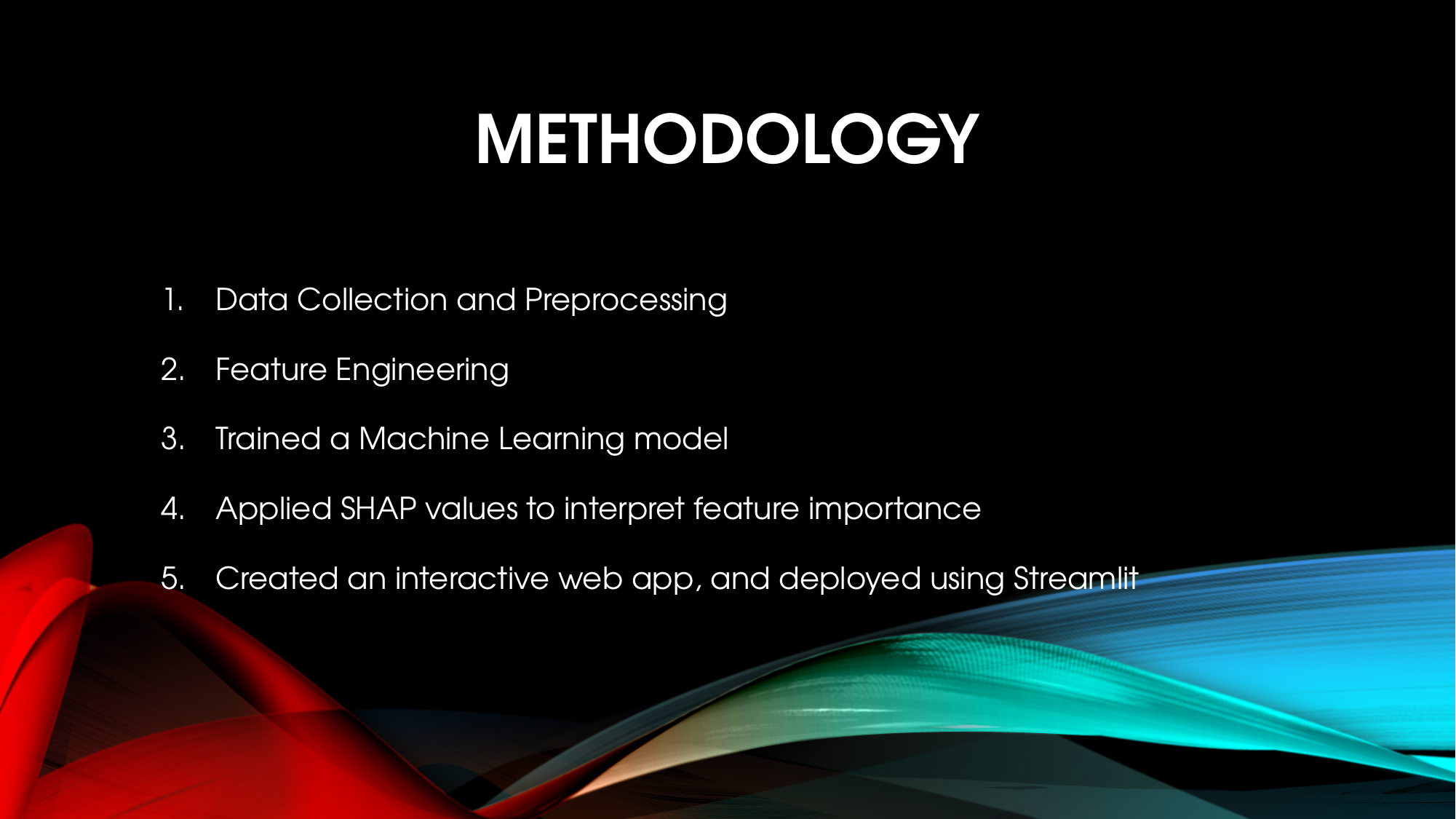

# methodology
Data Collection and Preprocessing
Feature Engineering
Trained a Machine Learning model
Applied SHAP values to interpret feature importance
Created an interactive web app, and deployed using Streamlit